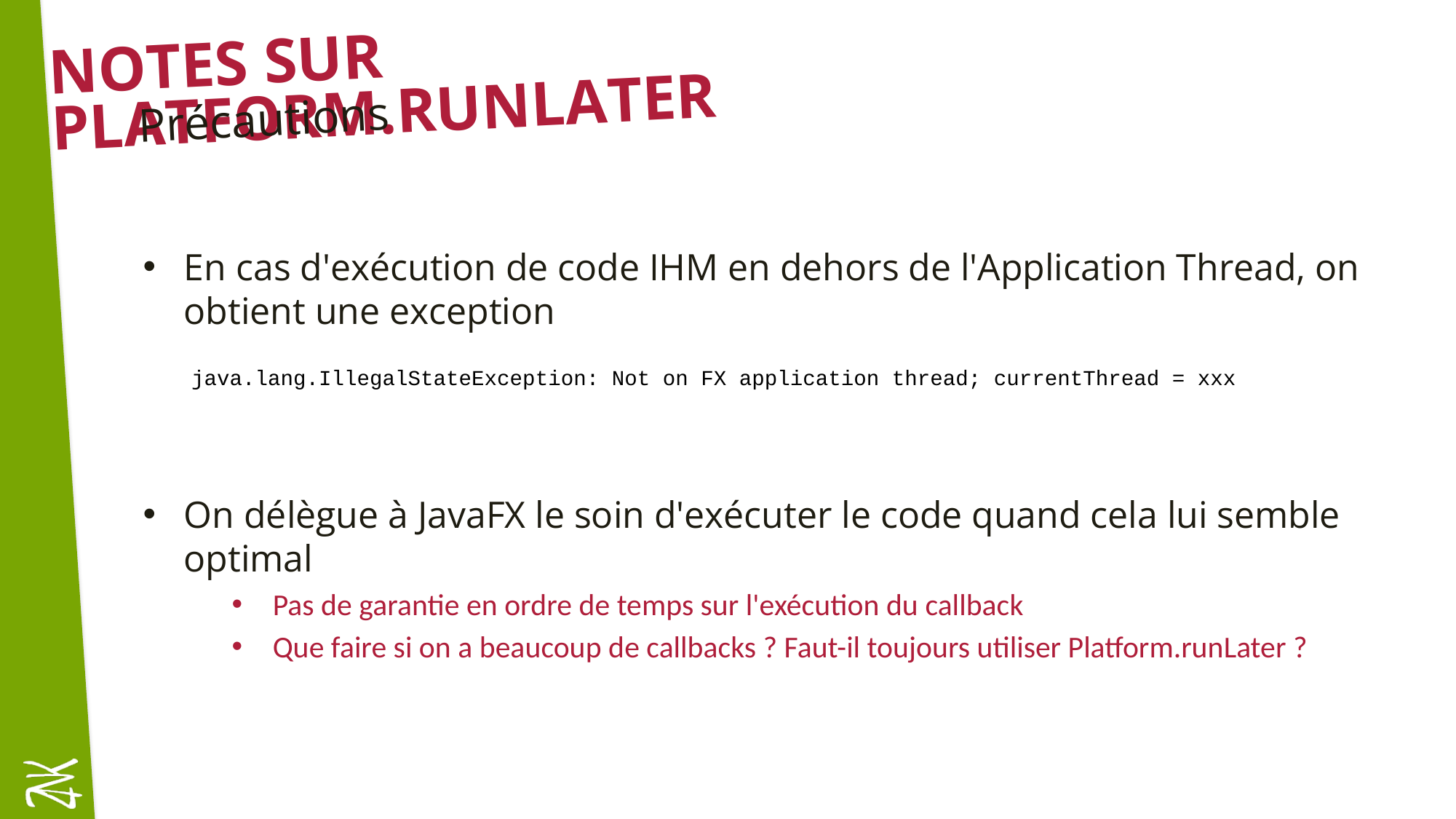

# Notes sur Platform.runLater
Précautions
En cas d'exécution de code IHM en dehors de l'Application Thread, on obtient une exception

On délègue à JavaFX le soin d'exécuter le code quand cela lui semble optimal
Pas de garantie en ordre de temps sur l'exécution du callback
Que faire si on a beaucoup de callbacks ? Faut-il toujours utiliser Platform.runLater ?

java.lang.IllegalStateException: Not on FX application thread; currentThread = xxx